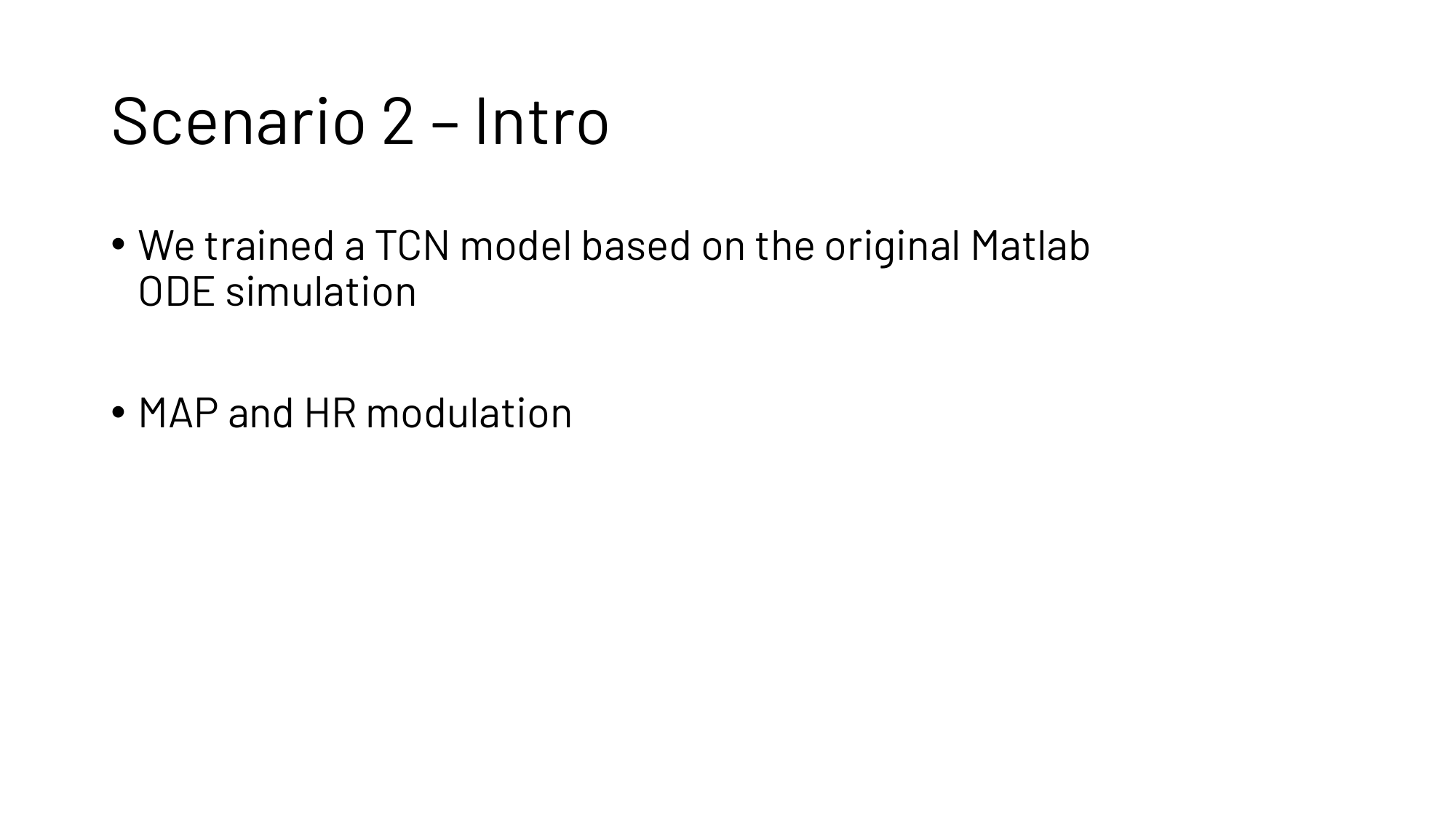

# Scenario 2 – Intro
We trained a TCN model based on the original Matlab ODE simulation

MAP and HR modulation